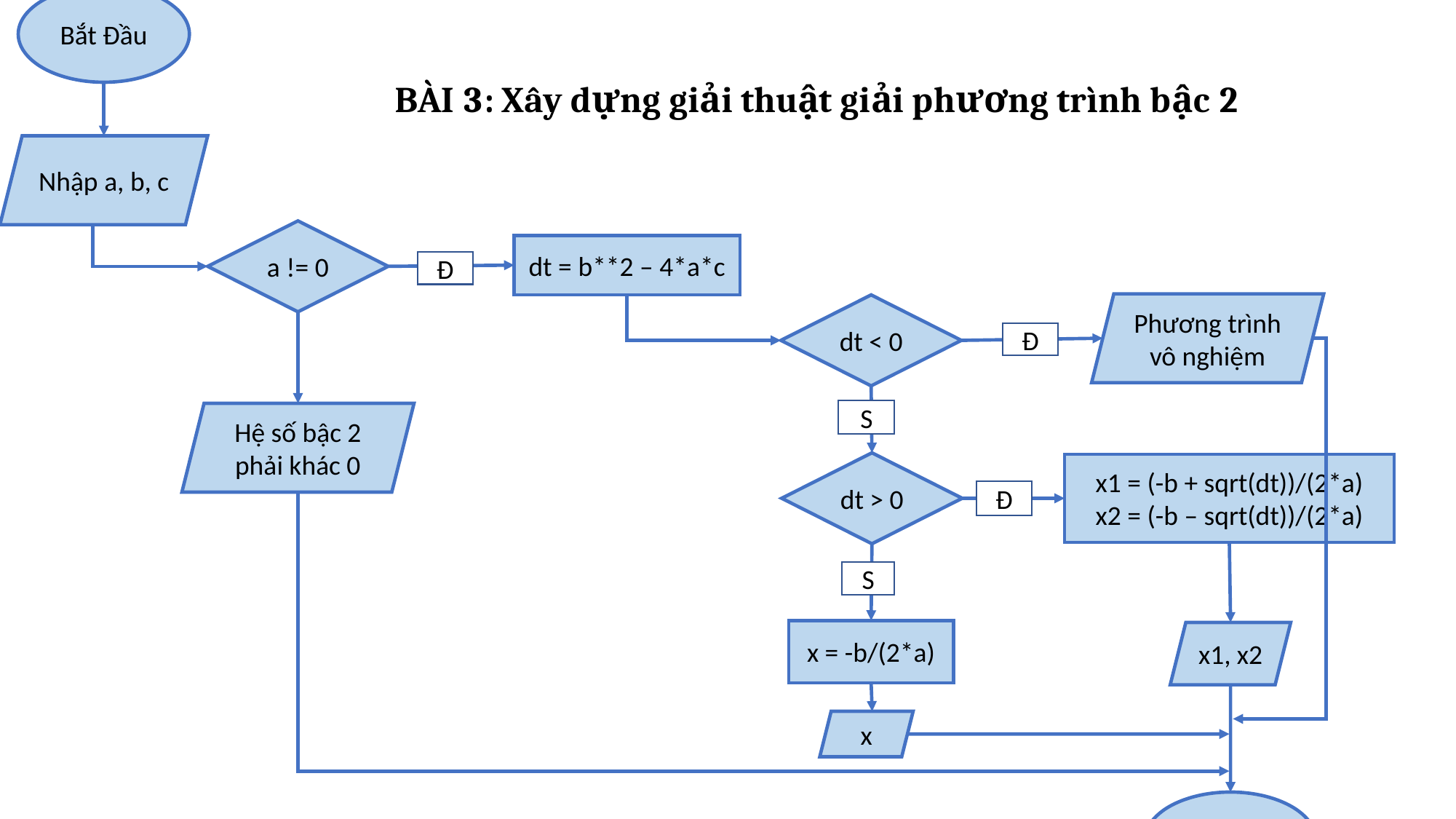

Bắt Đầu
BÀI 3: Xây dựng giải thuật giải phương trình bậc 2
Nhập a, b, c
a != 0
dt = b**2 – 4*a*c
Đ
Phương trình vô nghiệm
dt < 0
S
Đ
S
Hệ số bậc 2 phải khác 0
dt > 0
x1 = (-b + sqrt(dt))/(2*a)
x2 = (-b – sqrt(dt))/(2*a)
Đ
S
x = -b/(2*a)
x1, x2
x
Kết thúc